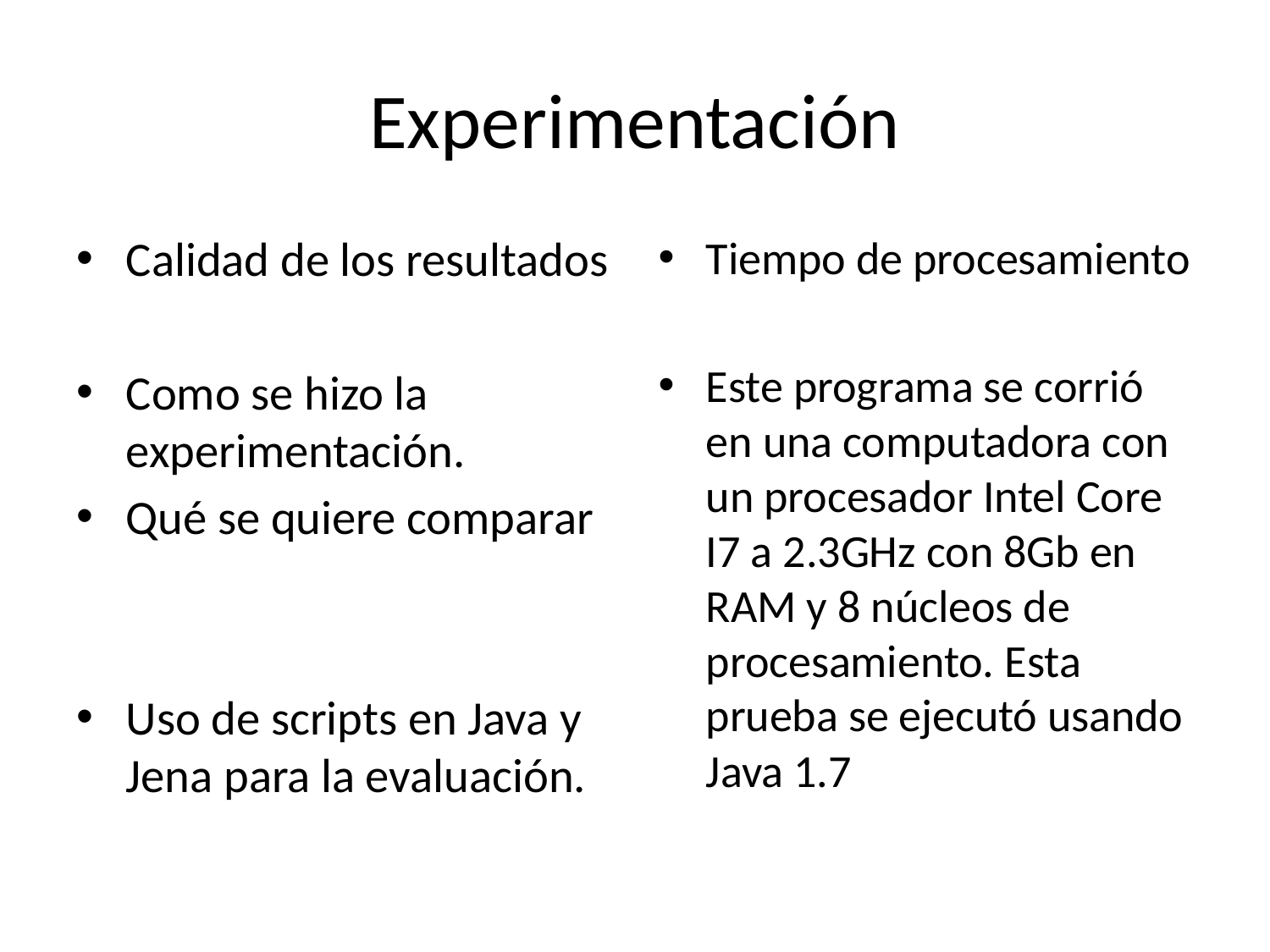

# Experimentación
Calidad de los resultados

Como se hizo la experimentación.
Qué se quiere comparar

Uso de scripts en Java y Jena para la evaluación.
Tiempo de procesamiento

Este programa se corrió en una computadora con un procesador Intel Core I7 a 2.3GHz con 8Gb en RAM y 8 núcleos de procesamiento. Esta prueba se ejecutó usando Java 1.7